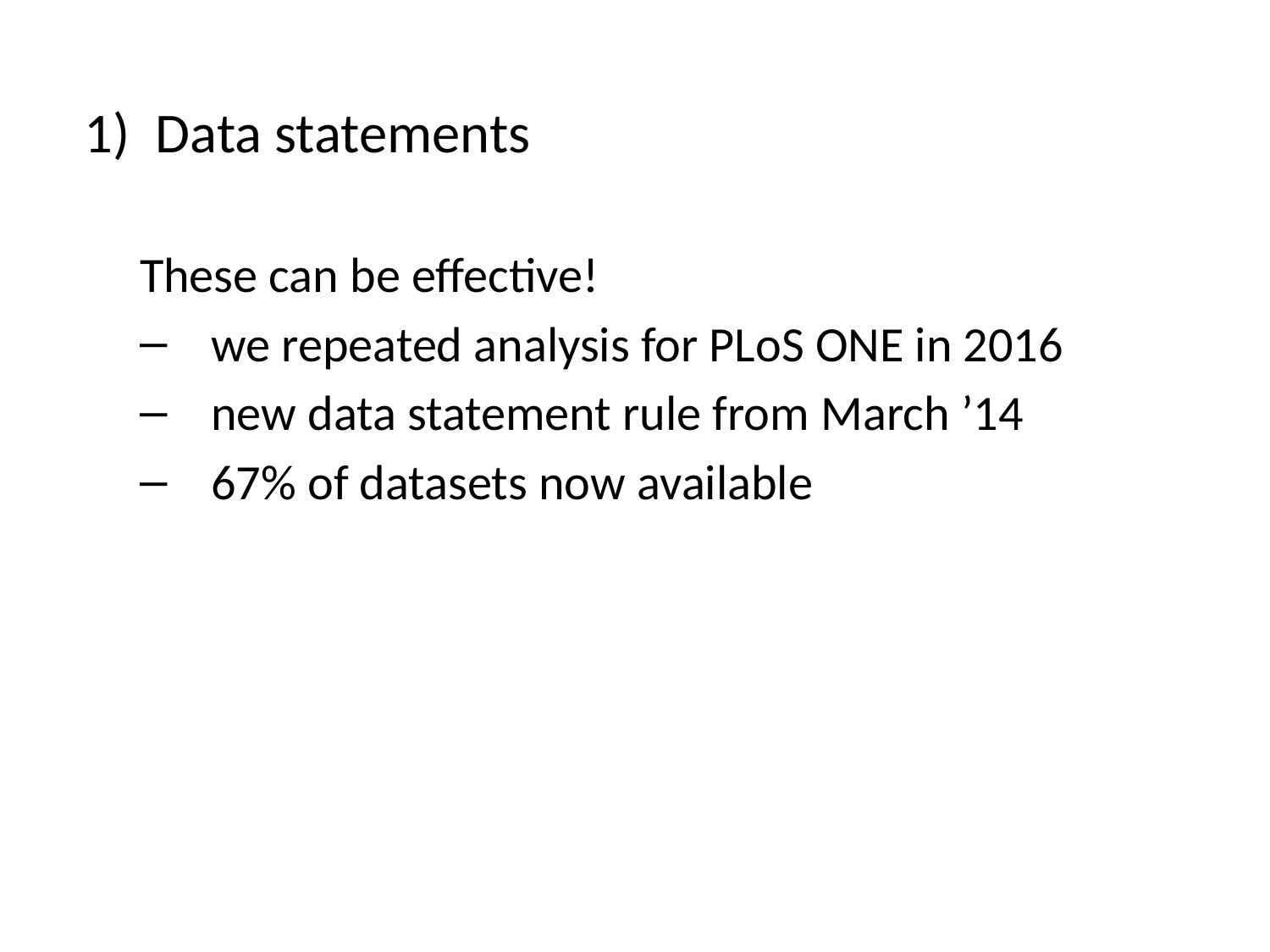

Data statements

These can be effective!
we repeated analysis for PLoS ONE in 2016
new data statement rule from March ’14
67% of datasets now available